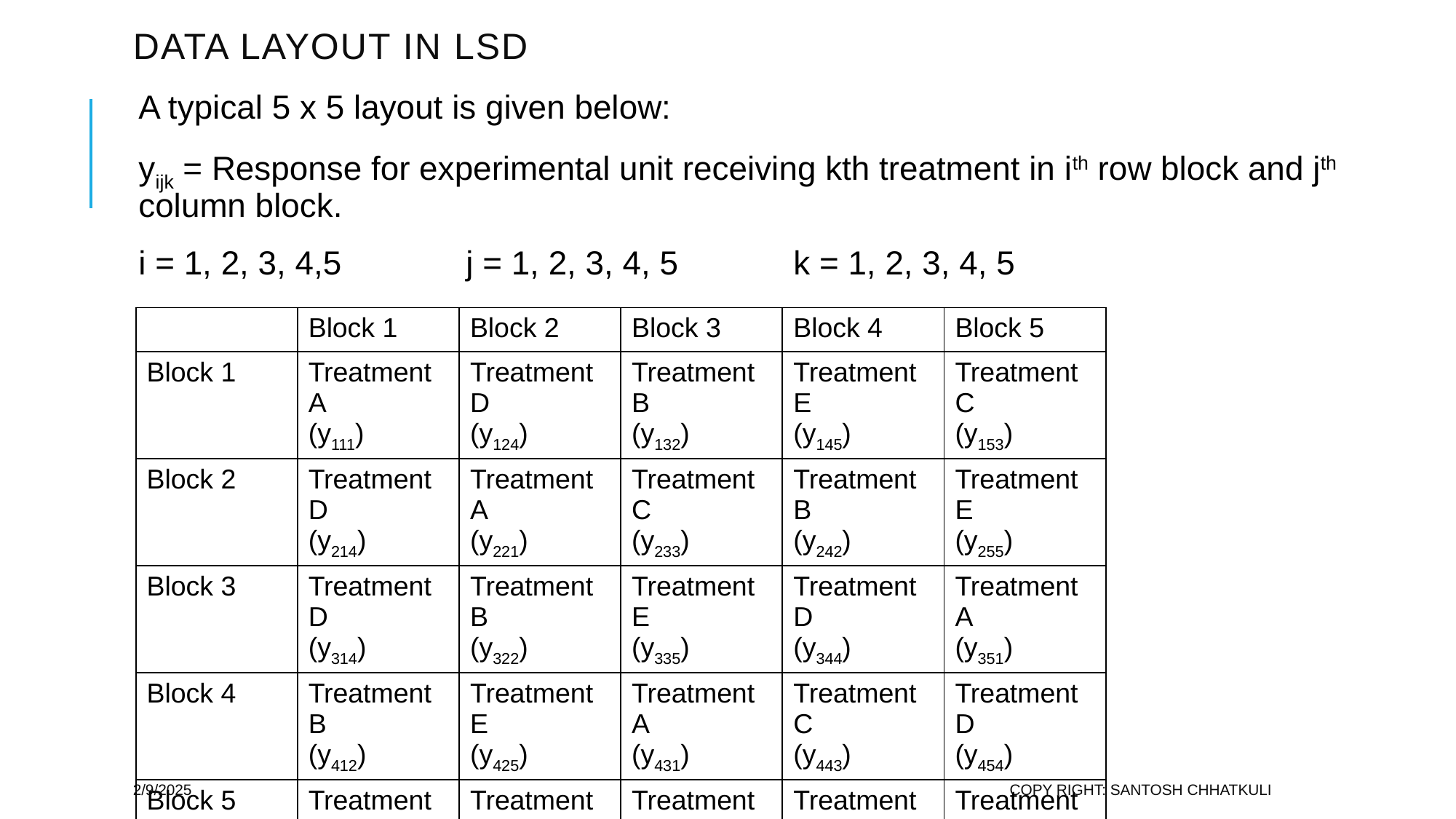

# Data layout in lsd
A typical 5 x 5 layout is given below:
yijk = Response for experimental unit receiving kth treatment in ith row block and jth column block.
i = 1, 2, 3, 4,5		j = 1, 2, 3, 4, 5		k = 1, 2, 3, 4, 5

|  | Block 1 | Block 2 | Block 3 | Block 4 | Block 5 |
| --- | --- | --- | --- | --- | --- |
| Block 1 | Treatment A (y111) | Treatment D (y124) | Treatment B (y132) | Treatment E (y145) | Treatment C (y153) |
| Block 2 | Treatment D (y214) | Treatment A (y221) | Treatment C (y233) | Treatment B (y242) | Treatment E (y255) |
| Block 3 | Treatment D (y314) | Treatment B (y322) | Treatment E (y335) | Treatment D (y344) | Treatment A (y351) |
| Block 4 | Treatment B (y412) | Treatment E (y425) | Treatment A (y431) | Treatment C (y443) | Treatment D (y454) |
| Block 5 | Treatment E (y515) | Treatment C (y523) | Treatment D (y534) | Treatment A (y541) | Treatment B (y552) |
2/9/2025
Copy Right: Santosh Chhatkuli